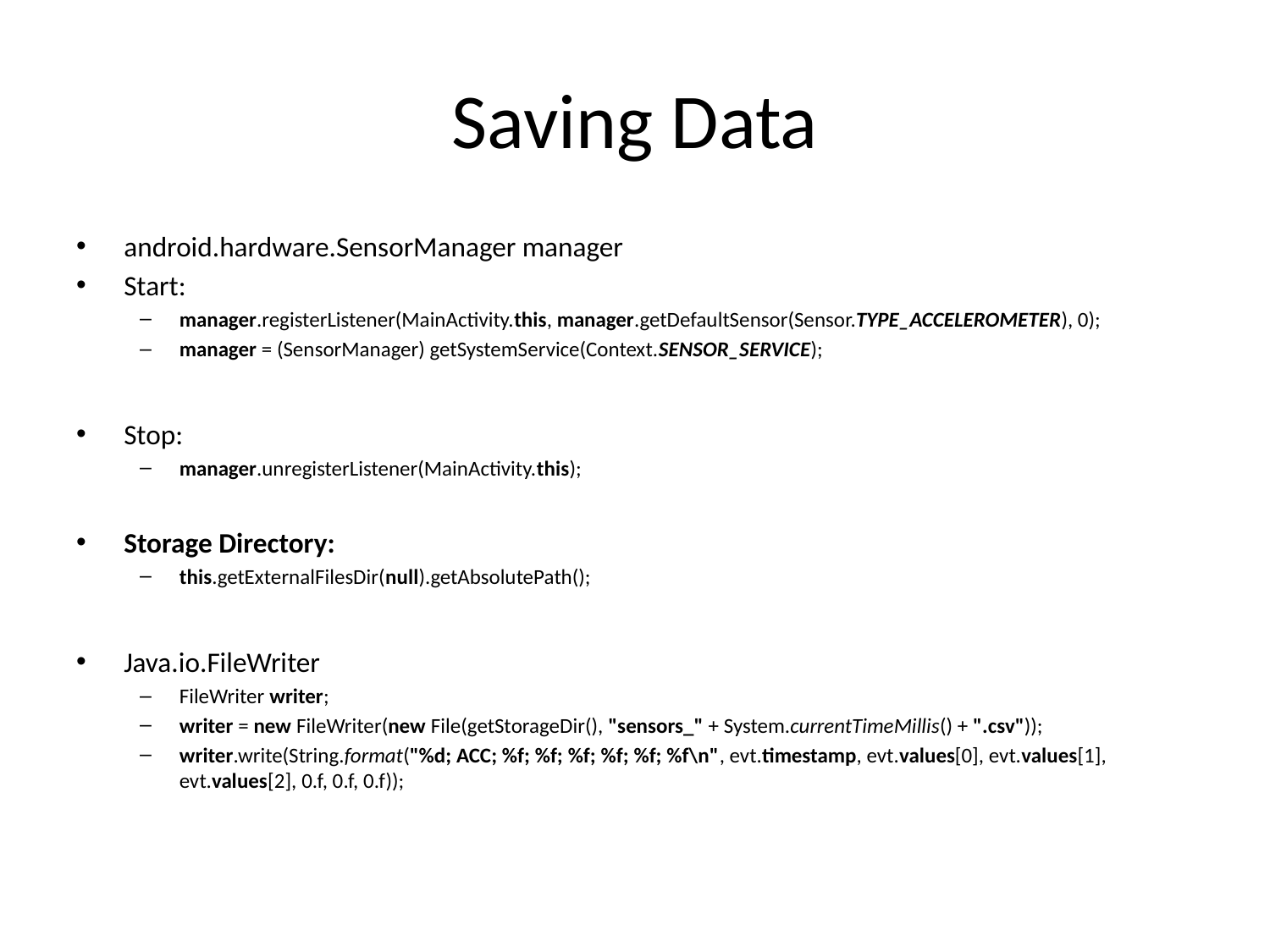

# Saving Data
android.hardware.SensorManager manager
Start:
manager.registerListener(MainActivity.this, manager.getDefaultSensor(Sensor.TYPE_ACCELEROMETER), 0);
manager = (SensorManager) getSystemService(Context.SENSOR_SERVICE);

Stop:
manager.unregisterListener(MainActivity.this);

Storage Directory:
this.getExternalFilesDir(null).getAbsolutePath();

Java.io.FileWriter
FileWriter writer;
writer = new FileWriter(new File(getStorageDir(), "sensors_" + System.currentTimeMillis() + ".csv"));
writer.write(String.format("%d; ACC; %f; %f; %f; %f; %f; %f\n", evt.timestamp, evt.values[0], evt.values[1], evt.values[2], 0.f, 0.f, 0.f));